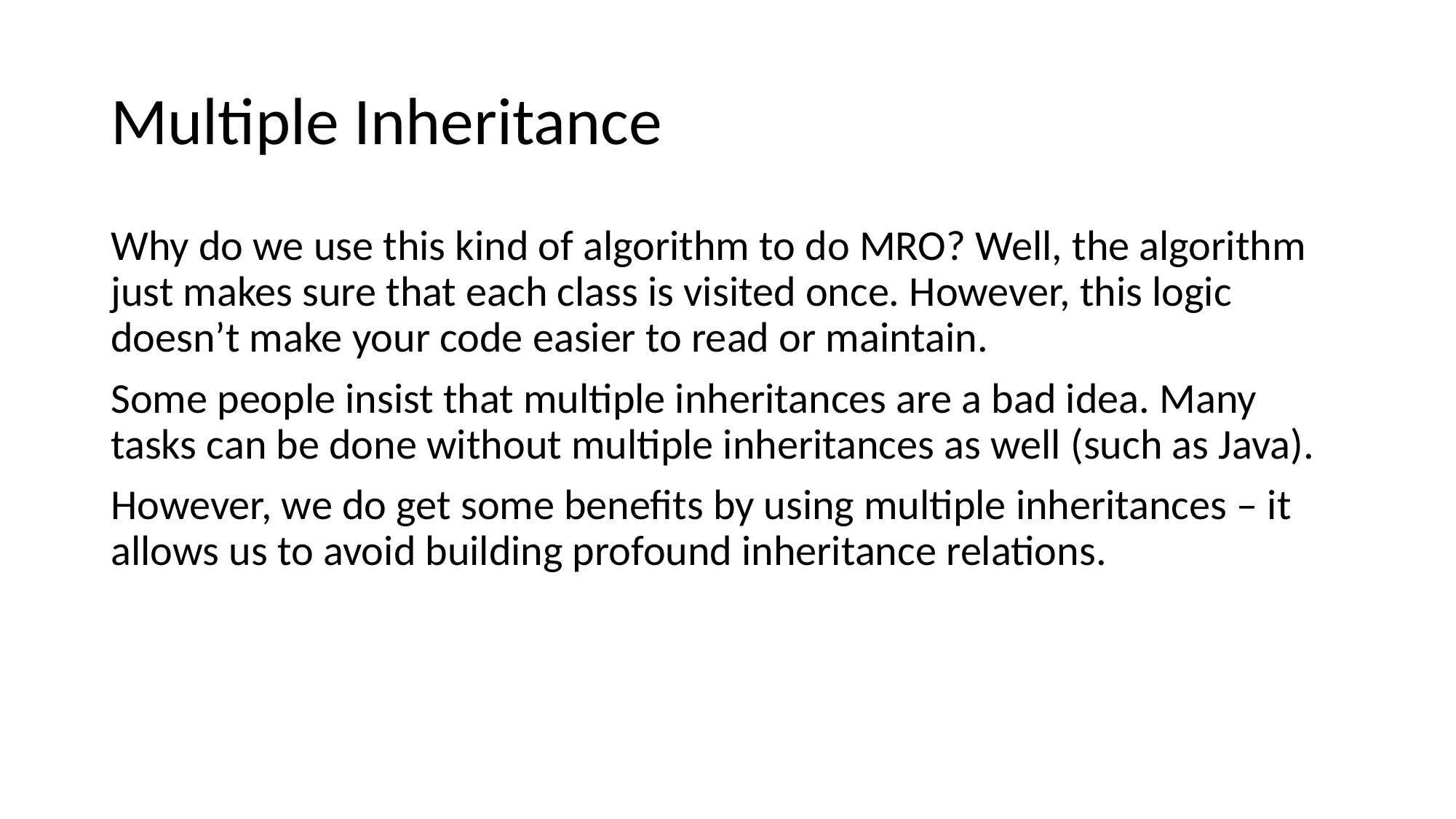

# Multiple Inheritance
Why do we use this kind of algorithm to do MRO? Well, the algorithm just makes sure that each class is visited once. However, this logic doesn’t make your code easier to read or maintain.
Some people insist that multiple inheritances are a bad idea. Many tasks can be done without multiple inheritances as well (such as Java).
However, we do get some benefits by using multiple inheritances – it allows us to avoid building profound inheritance relations.